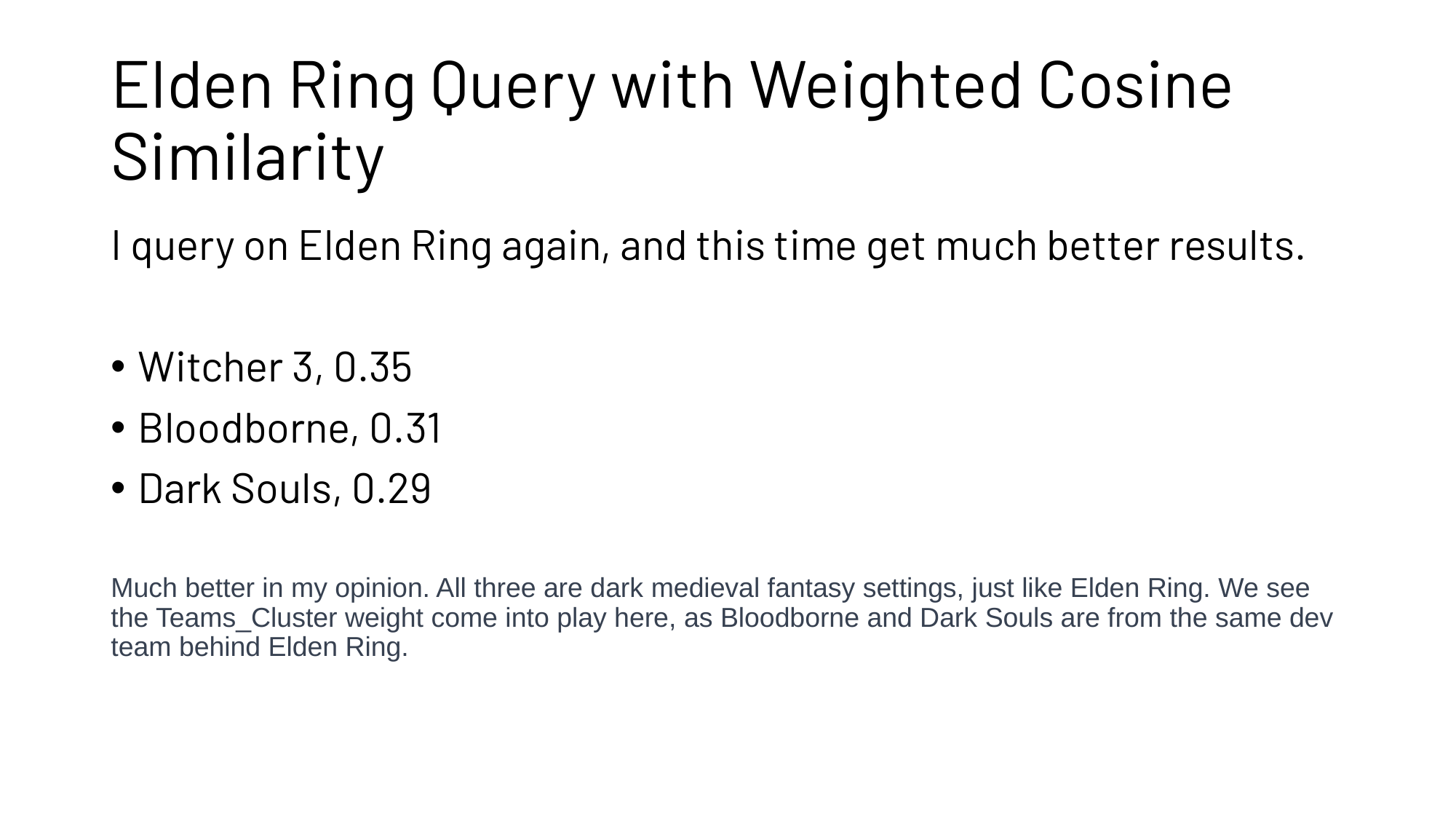

# Elden Ring Query with Weighted Cosine Similarity
I query on Elden Ring again, and this time get much better results.

Witcher 3, 0.35
Bloodborne, 0.31
Dark Souls, 0.29

Much better in my opinion. All three are dark medieval fantasy settings, just like Elden Ring. We see the Teams_Cluster weight come into play here, as Bloodborne and Dark Souls are from the same dev team behind Elden Ring.